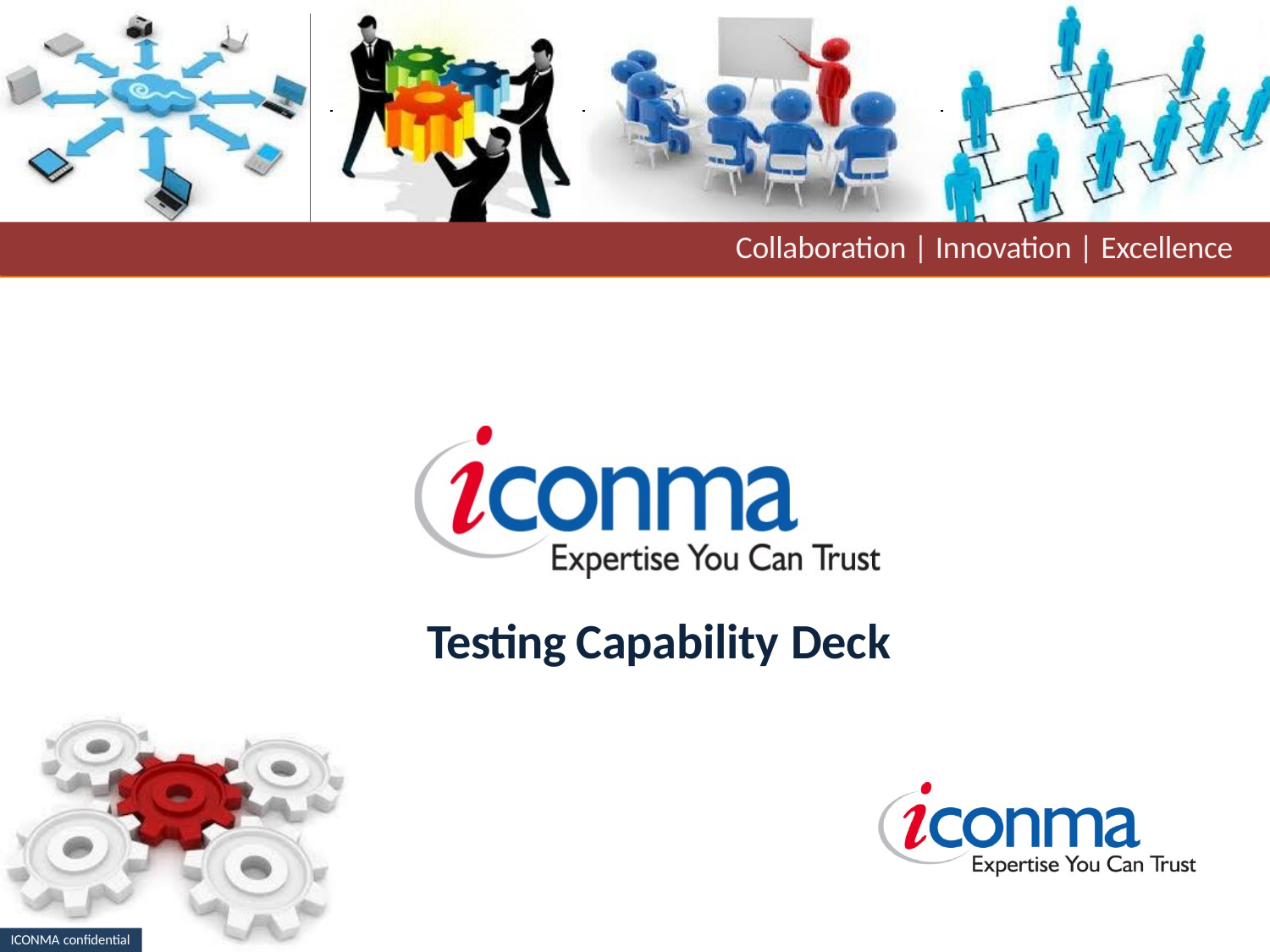

Collaboration |  Innovation | Excellence

# Collaboration | Innovation | Excellence

Testing Capability Deck

ICONMA confidential